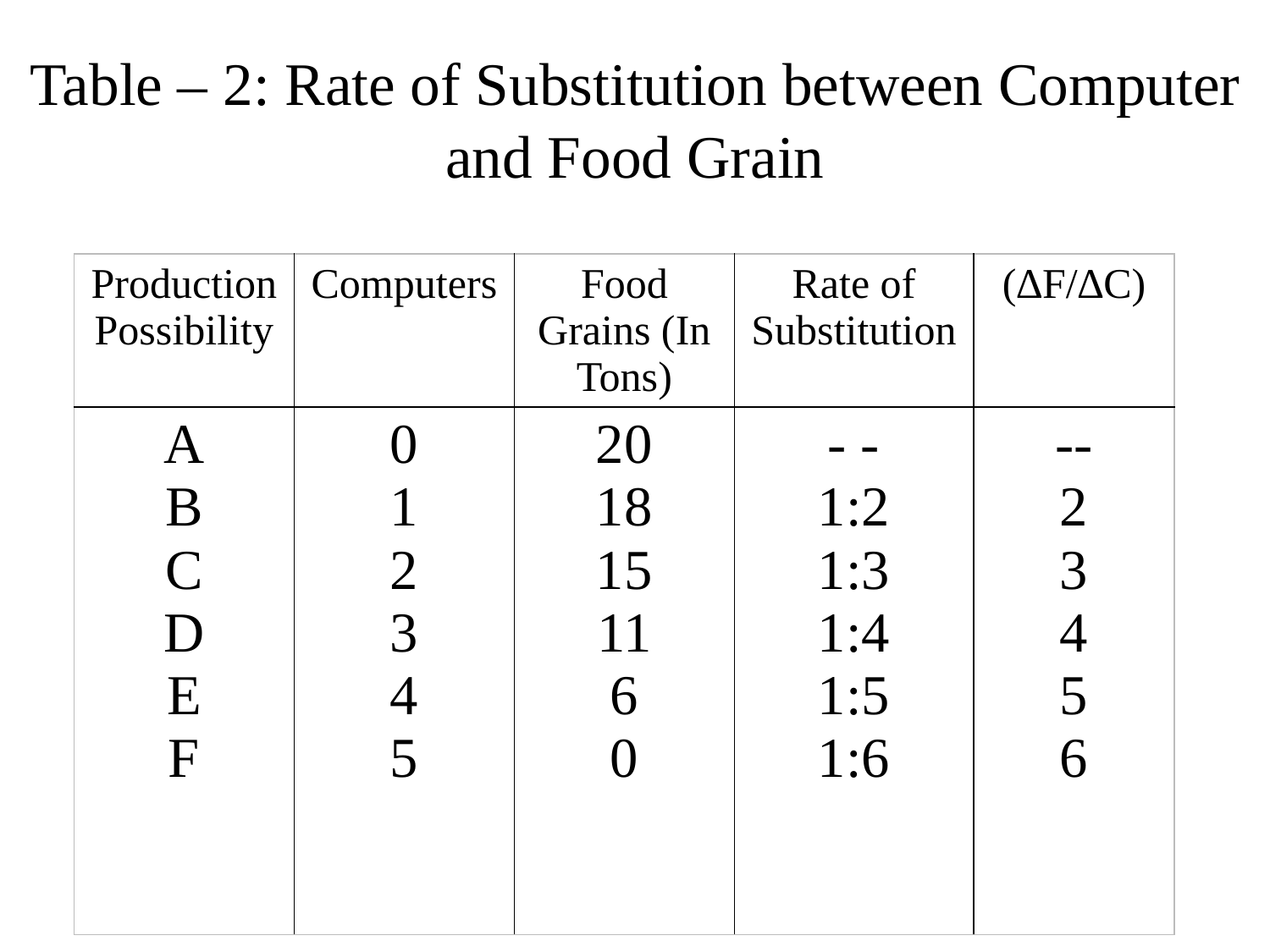

# Table – 2: Rate of Substitution between Computer and Food Grain
| Production Possibility | Computers | Food Grains (In Tons) | Rate of Substitution | (∆F/∆C) |
| --- | --- | --- | --- | --- |
| A B C D E F | 0 1 2 3 4 5 | 20 18 15 11 6 0 | - - 1:2 1:3 1:4 1:5 1:6 | -- 2 3 4 5 6 |